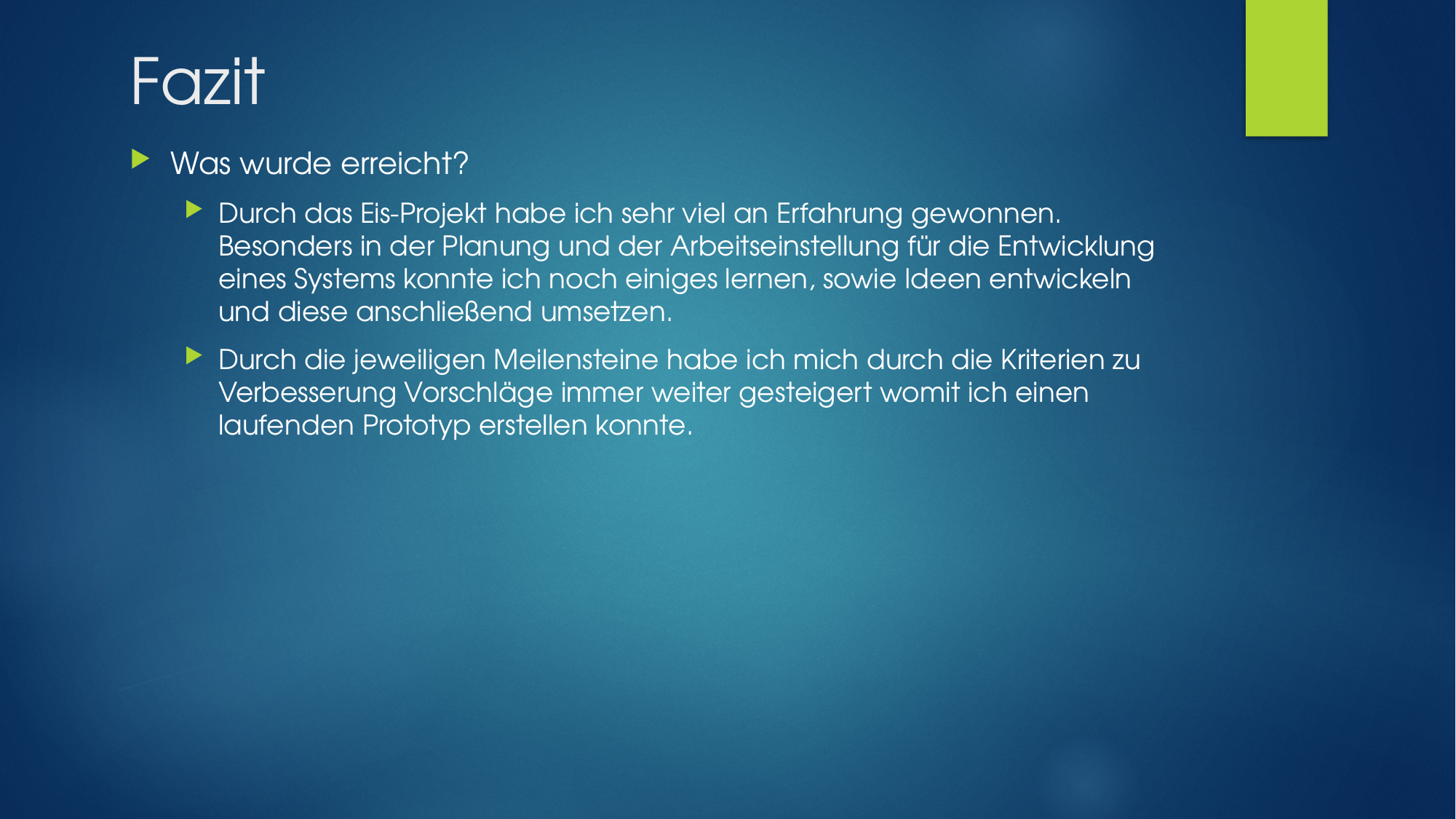

# Fazit
Was wurde erreicht?
Durch das Eis-Projekt habe ich sehr viel an Erfahrung gewonnen. Besonders in der Planung und der Arbeitseinstellung für die Entwicklung eines Systems konnte ich noch einiges lernen, sowie Ideen entwickeln und diese anschließend umsetzen.
Durch die jeweiligen Meilensteine habe ich mich durch die Kriterien zu Verbesserung Vorschläge immer weiter gesteigert womit ich einen laufenden Prototyp erstellen konnte.